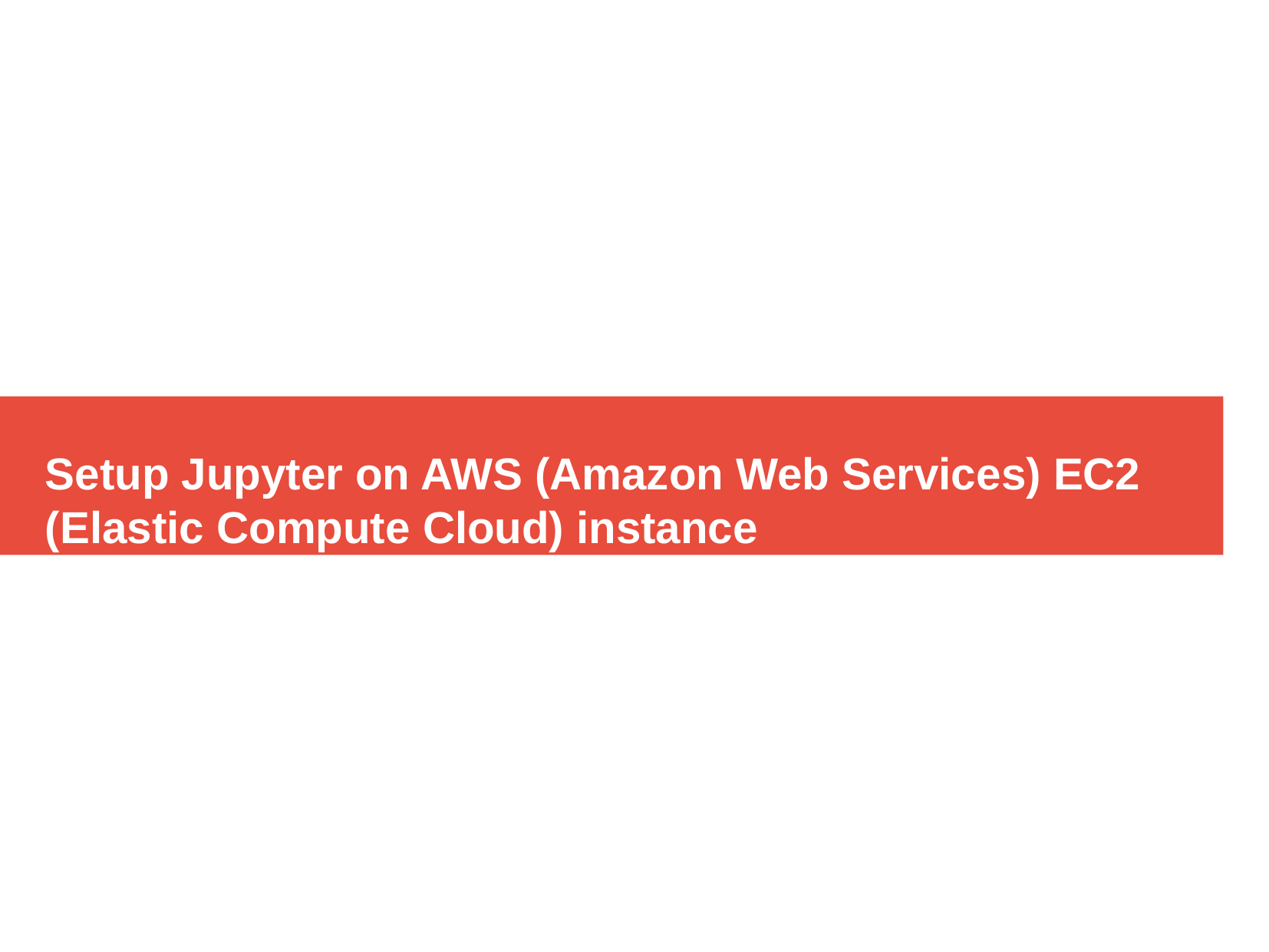

Setup Jupyter on AWS (Amazon Web Services) EC2 (Elastic Compute Cloud) instance